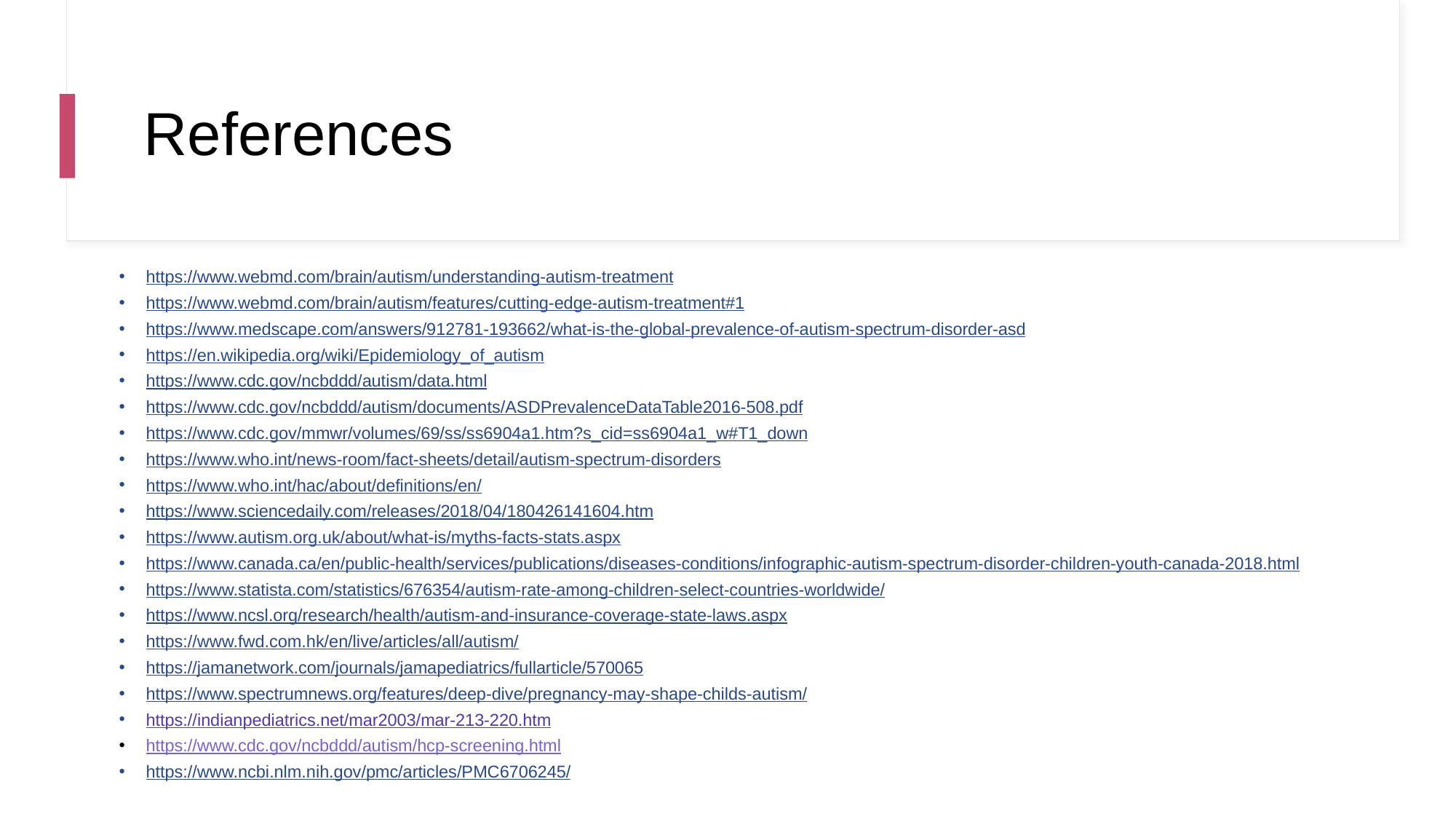

# References
https://www.webmd.com/brain/autism/understanding-autism-treatment
https://www.webmd.com/brain/autism/features/cutting-edge-autism-treatment#1
https://www.medscape.com/answers/912781-193662/what-is-the-global-prevalence-of-autism-spectrum-disorder-asd
https://en.wikipedia.org/wiki/Epidemiology_of_autism
https://www.cdc.gov/ncbddd/autism/data.html
https://www.cdc.gov/ncbddd/autism/documents/ASDPrevalenceDataTable2016-508.pdf
https://www.cdc.gov/mmwr/volumes/69/ss/ss6904a1.htm?s_cid=ss6904a1_w#T1_down
https://www.who.int/news-room/fact-sheets/detail/autism-spectrum-disorders
https://www.who.int/hac/about/definitions/en/
https://www.sciencedaily.com/releases/2018/04/180426141604.htm
https://www.autism.org.uk/about/what-is/myths-facts-stats.aspx
https://www.canada.ca/en/public-health/services/publications/diseases-conditions/infographic-autism-spectrum-disorder-children-youth-canada-2018.html
https://www.statista.com/statistics/676354/autism-rate-among-children-select-countries-worldwide/
https://www.ncsl.org/research/health/autism-and-insurance-coverage-state-laws.aspx
https://www.fwd.com.hk/en/live/articles/all/autism/
https://jamanetwork.com/journals/jamapediatrics/fullarticle/570065
https://www.spectrumnews.org/features/deep-dive/pregnancy-may-shape-childs-autism/
https://indianpediatrics.net/mar2003/mar-213-220.htm
https://www.cdc.gov/ncbddd/autism/hcp-screening.html
https://www.ncbi.nlm.nih.gov/pmc/articles/PMC6706245/